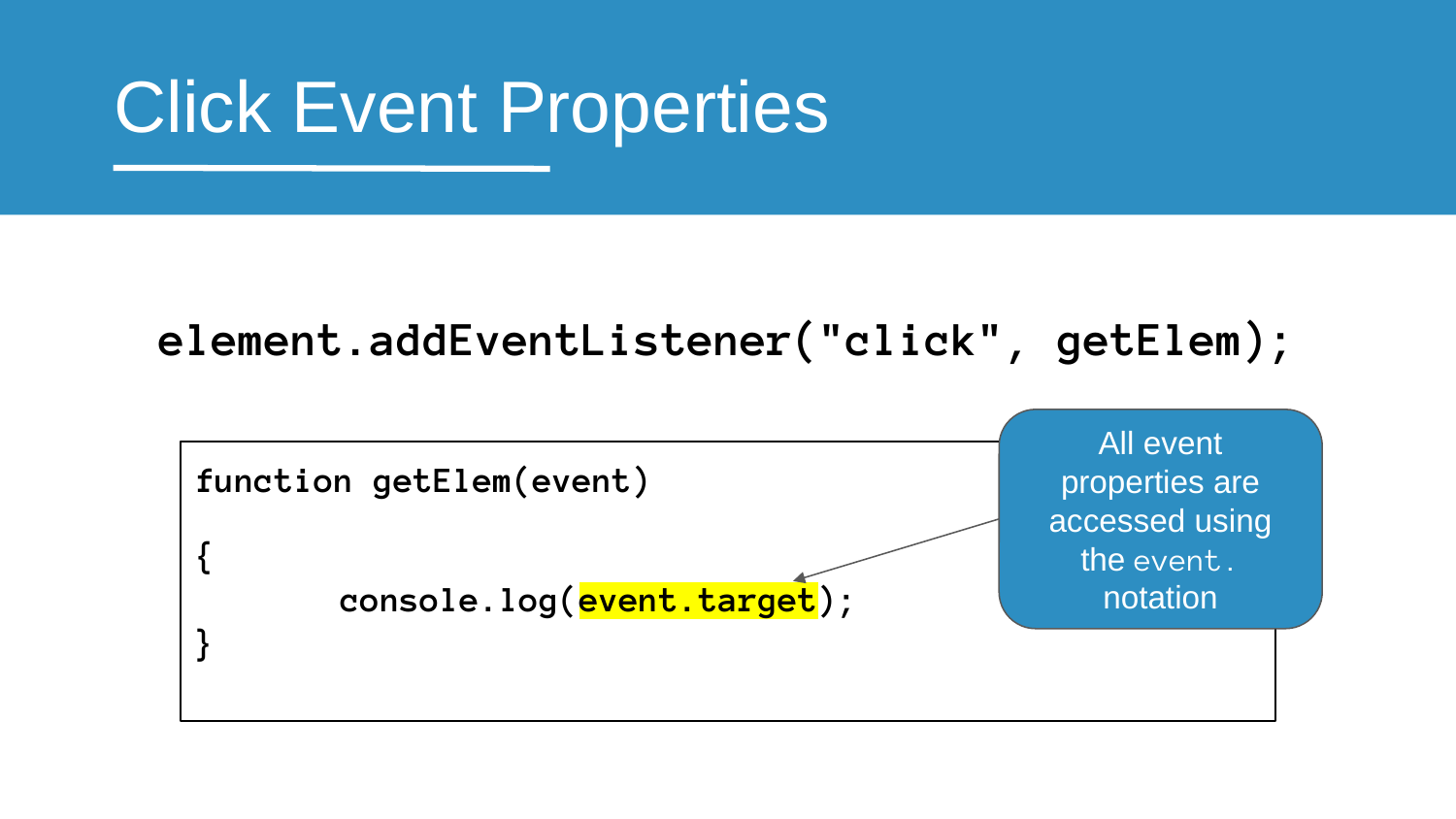

# Click Event Properties

element.addEventListener("click", getElem);

All event properties are accessed using the event. notation
function getElem(event)
{
	console.log(event.target);
}